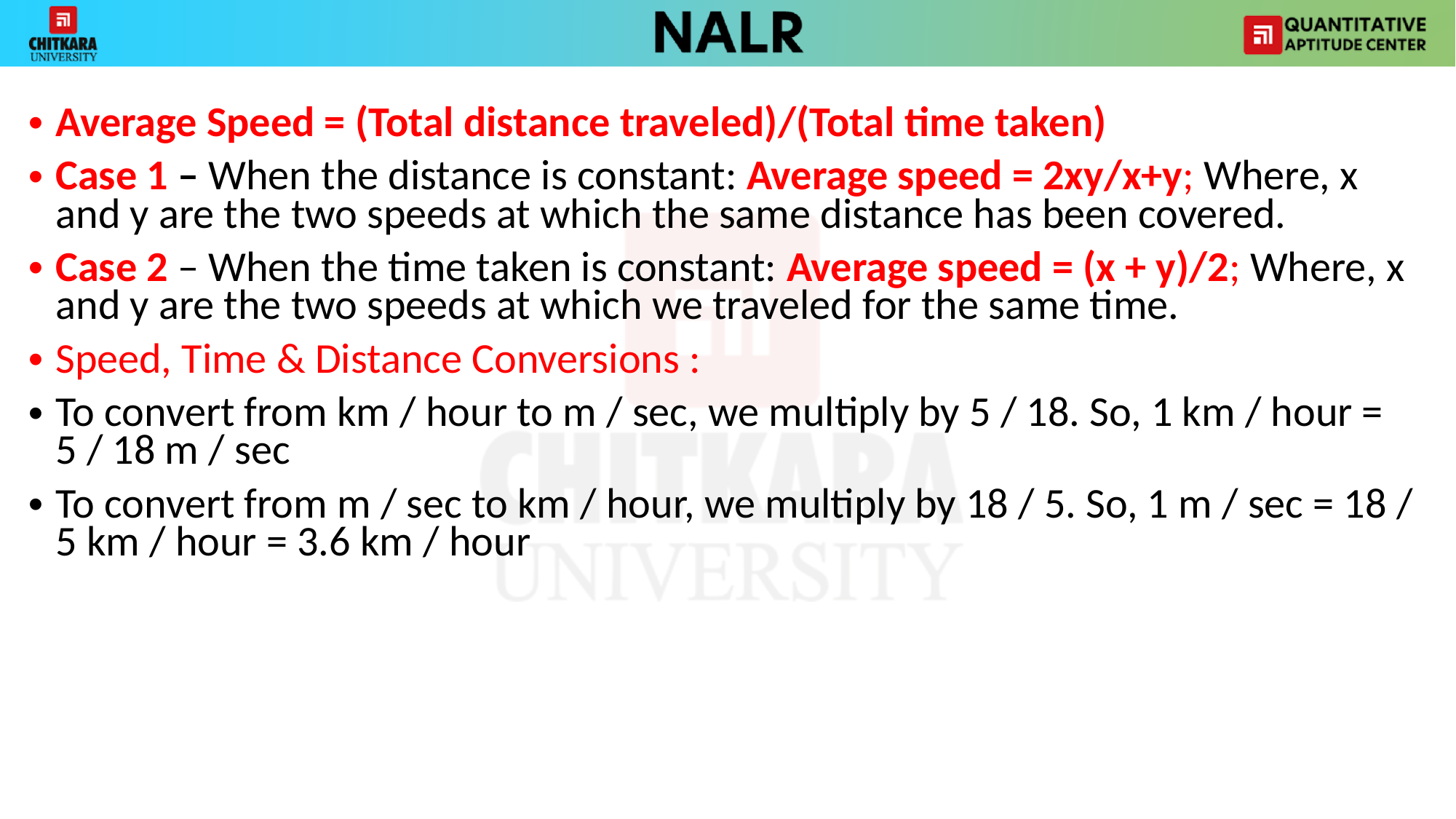

Average Speed = (Total distance traveled)/(Total time taken)
Case 1 – When the distance is constant: Average speed = 2xy/x+y; Where, x and y are the two speeds at which the same distance has been covered.
Case 2 – When the time taken is constant: Average speed = (x + y)/2; Where, x and y are the two speeds at which we traveled for the same time.
Speed, Time & Distance Conversions :
To convert from km / hour to m / sec, we multiply by 5 / 18. So, 1 km / hour = 5 / 18 m / sec
To convert from m / sec to km / hour, we multiply by 18 / 5. So, 1 m / sec = 18 / 5 km / hour = 3.6 km / hour